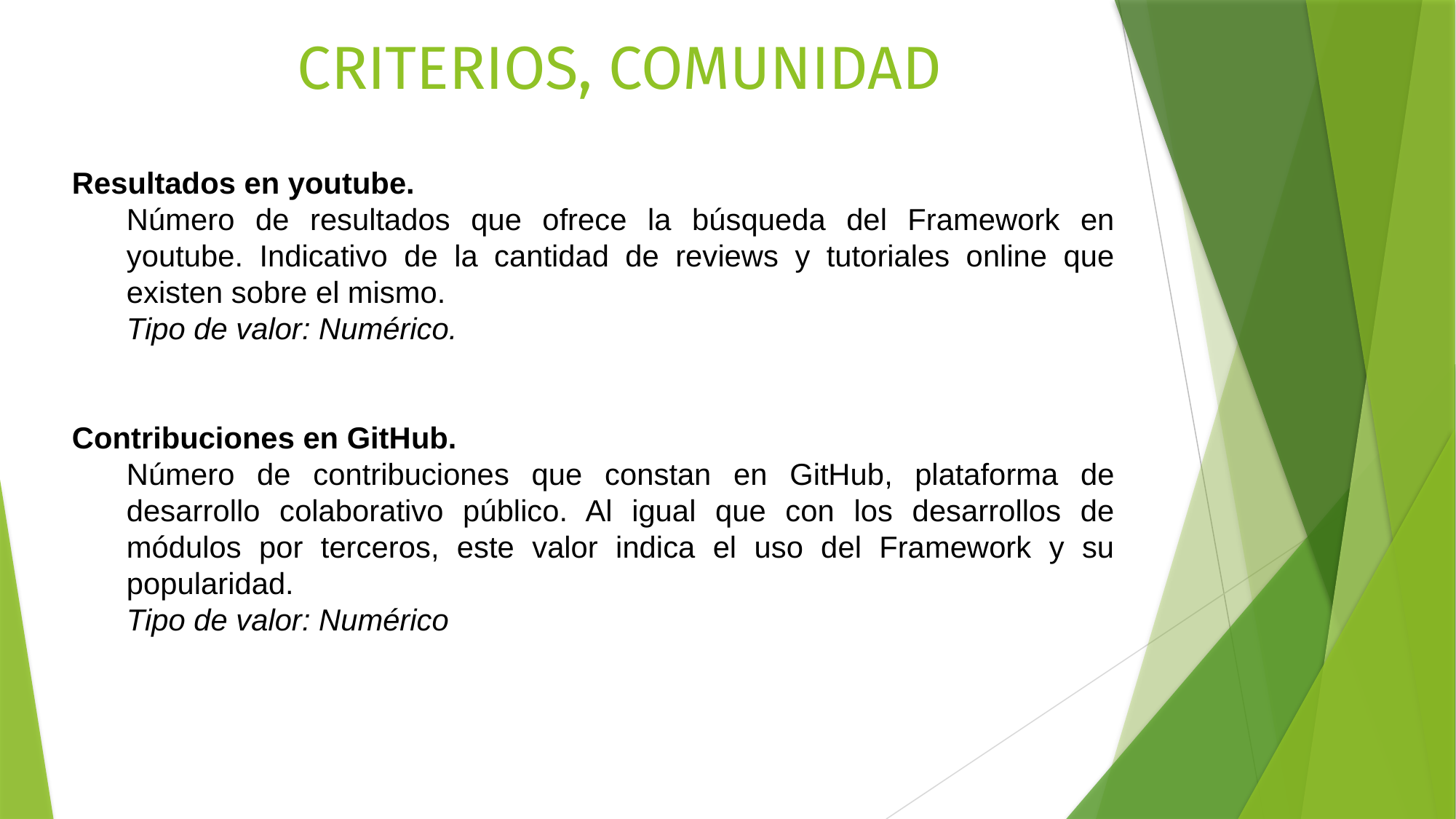

CRITERIOS, COMUNIDAD
Resultados en youtube.
Número de resultados que ofrece la búsqueda del Framework en youtube. Indicativo de la cantidad de reviews y tutoriales online que existen sobre el mismo.
Tipo de valor: Numérico.

Contribuciones en GitHub.
Número de contribuciones que constan en GitHub, plataforma de desarrollo colaborativo público. Al igual que con los desarrollos de módulos por terceros, este valor indica el uso del Framework y su popularidad.
Tipo de valor: Numérico